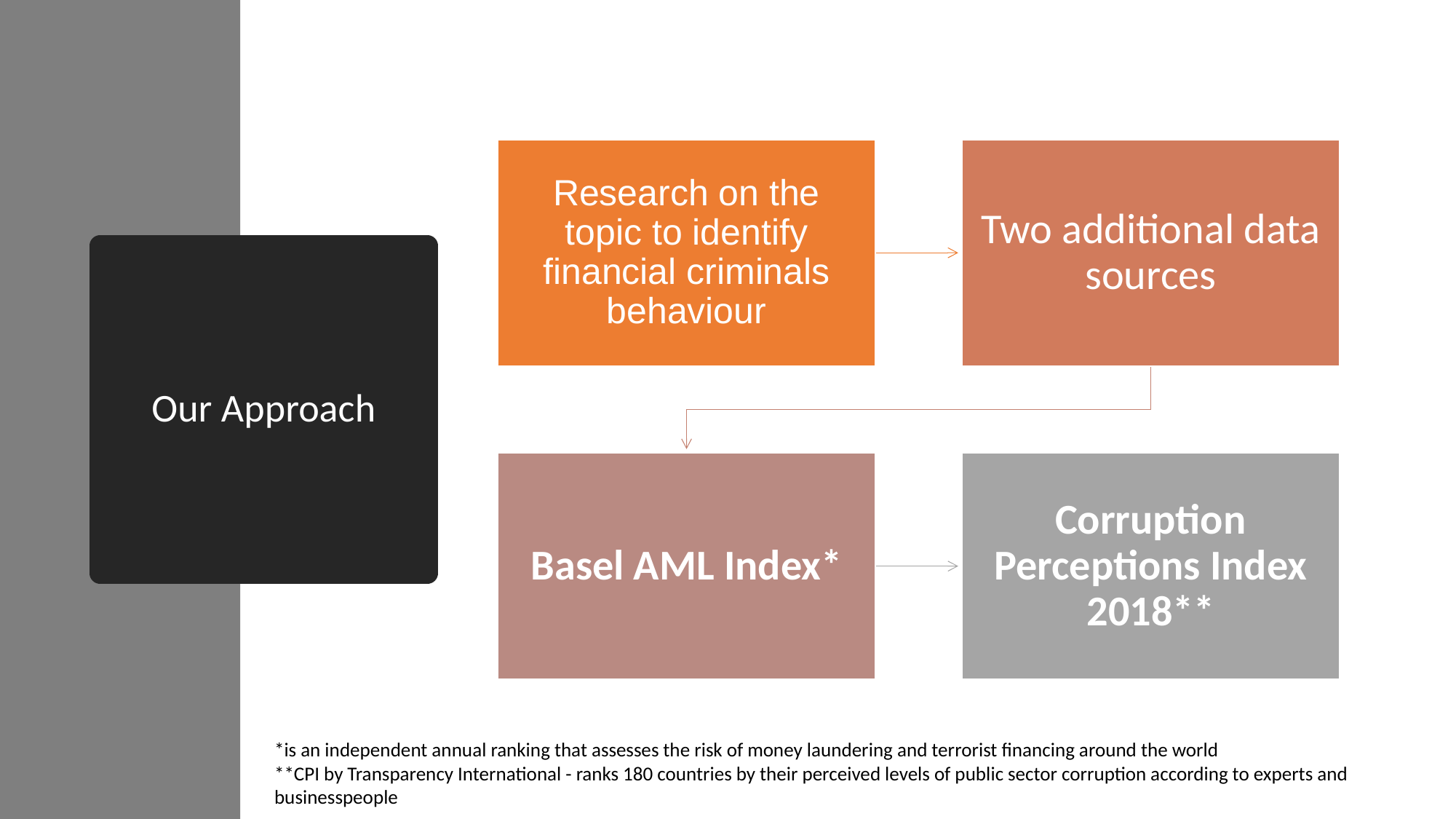

Research on the topic to identify financial criminals behaviour

Two additional data sources

Basel AML Index*
Corruption Perceptions Index 2018**
# Our Approach
*is an independent annual ranking that assesses the risk of money laundering and terrorist financing around the world
**CPI by Transparency International - ranks 180 countries by their perceived levels of public sector corruption according to experts and businesspeople